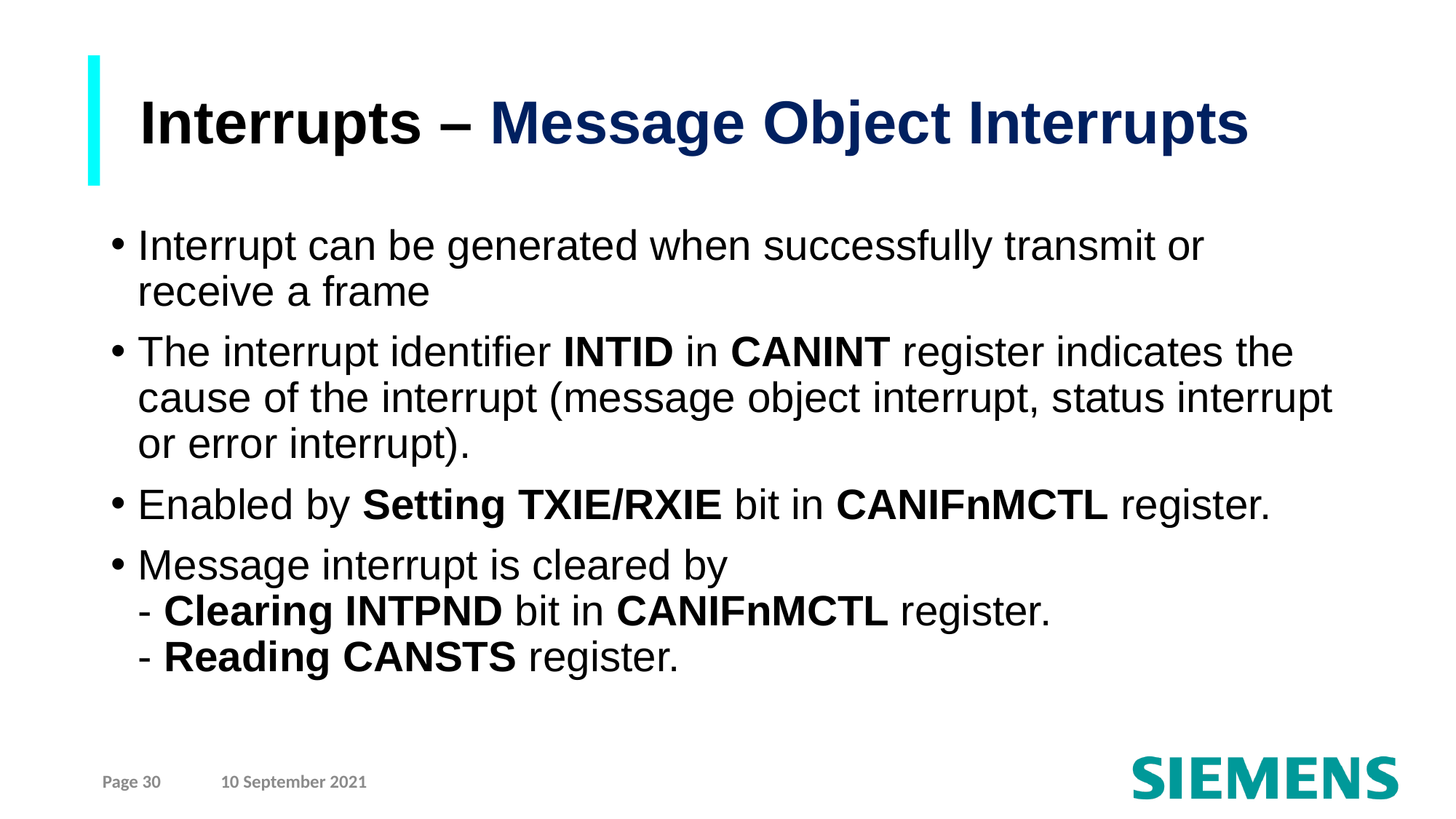

Interrupts – Message Object Interrupts
Interrupt can be generated when successfully transmit or receive a frame
The interrupt identifier INTID in CANINT register indicates the cause of the interrupt (message object interrupt, status interrupt or error interrupt).
Enabled by Setting TXIE/RXIE bit in CANIFnMCTL register.
Message interrupt is cleared by
- Clearing INTPND bit in CANIFnMCTL register.
- Reading CANSTS register.
Page 30
10 September 2021